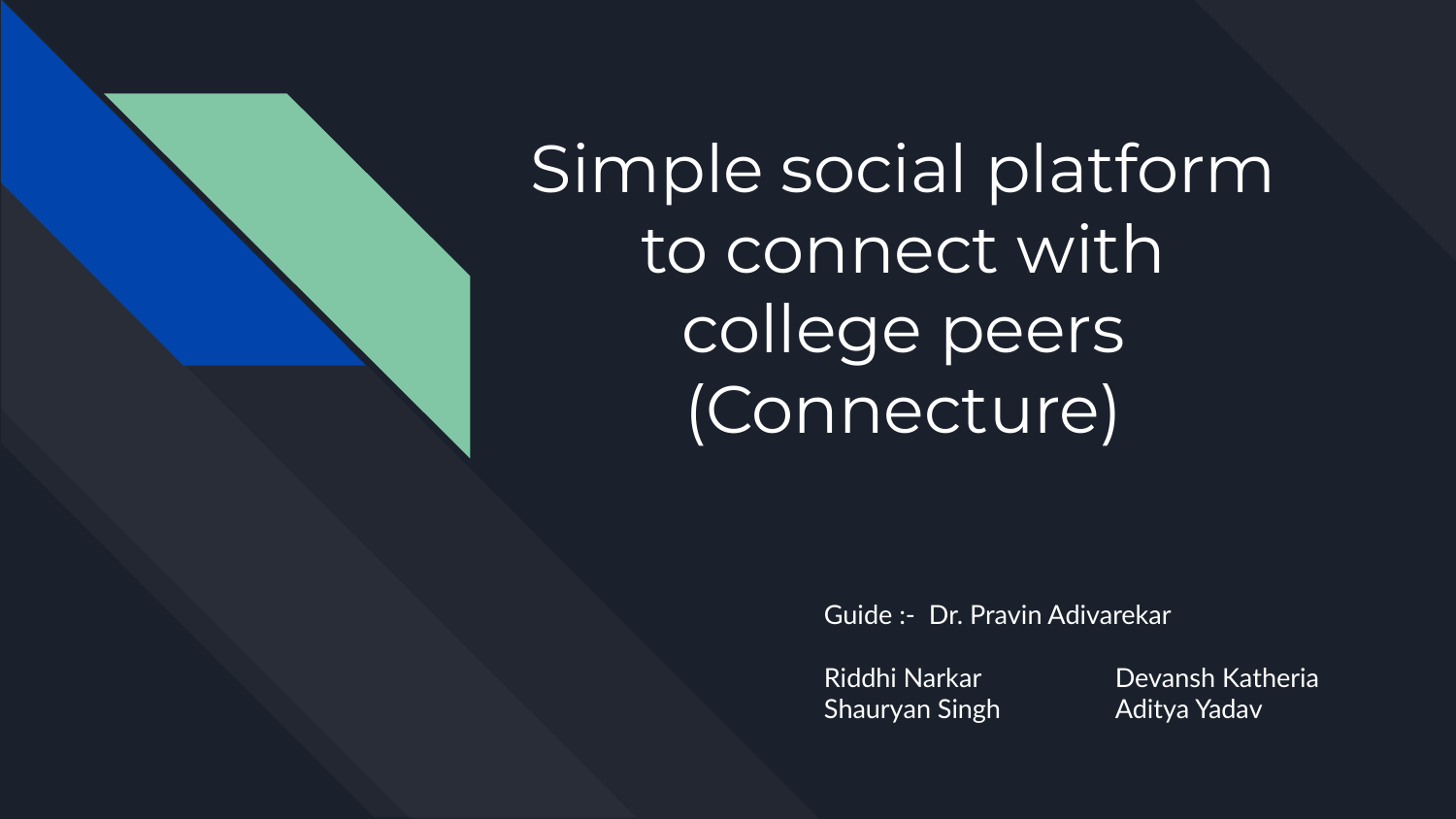

# Simple social platform to connect with college peers (Connecture)
Guide :-  Dr. Pravin Adivarekar

Riddhi Narkar	Devansh Katheria
Shauryan Singh	Aditya Yadav